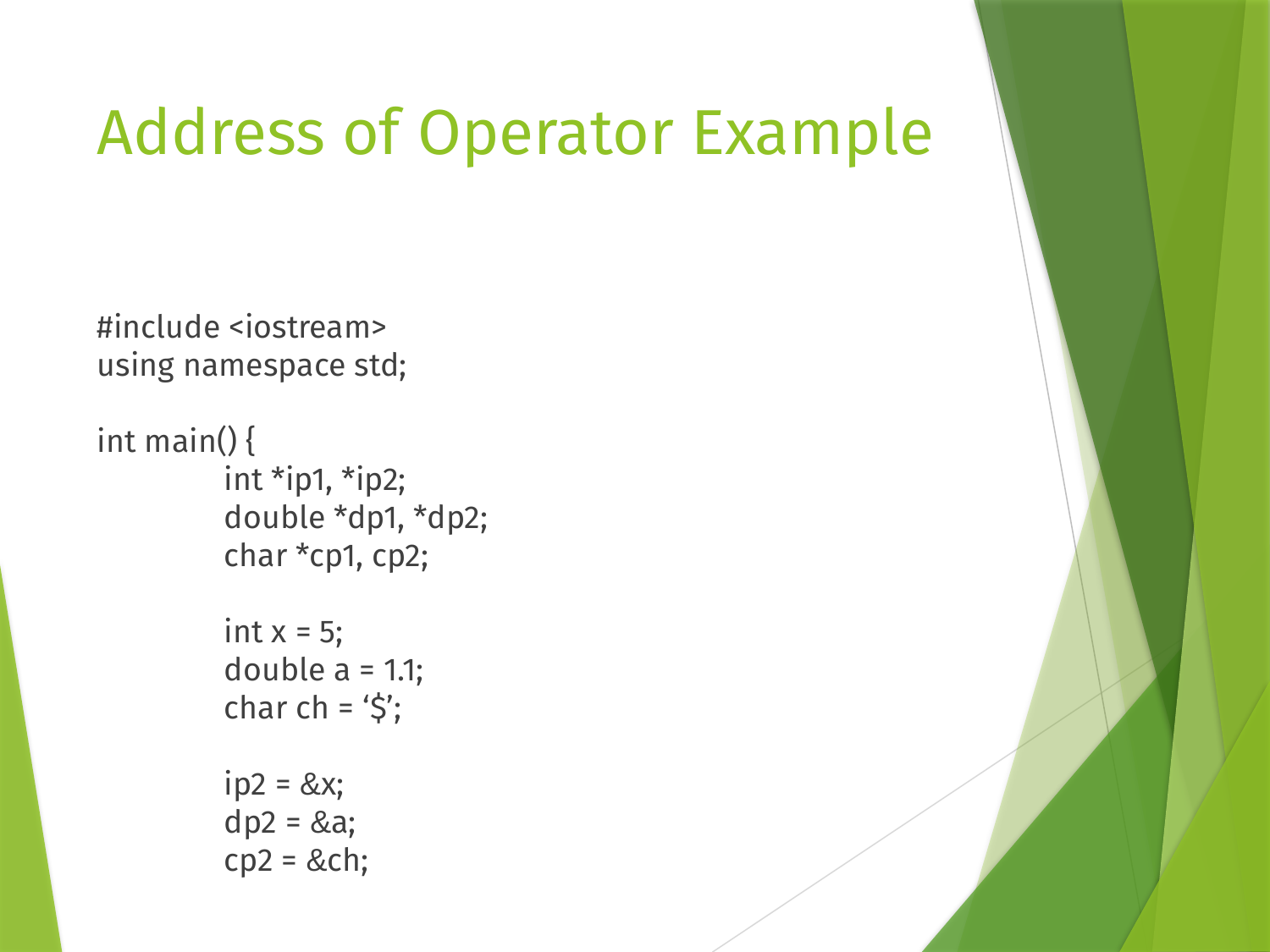

# Address of Operator Example
#include <iostream>
using namespace std;

int main() {
	int *ip1, *ip2;
	double *dp1, *dp2;
	char *cp1, cp2;

	int x = 5;
	double a = 1.1;
	char ch = ‘$’;

	ip2 = &x;
	dp2 = &a;
	cp2 = &ch;